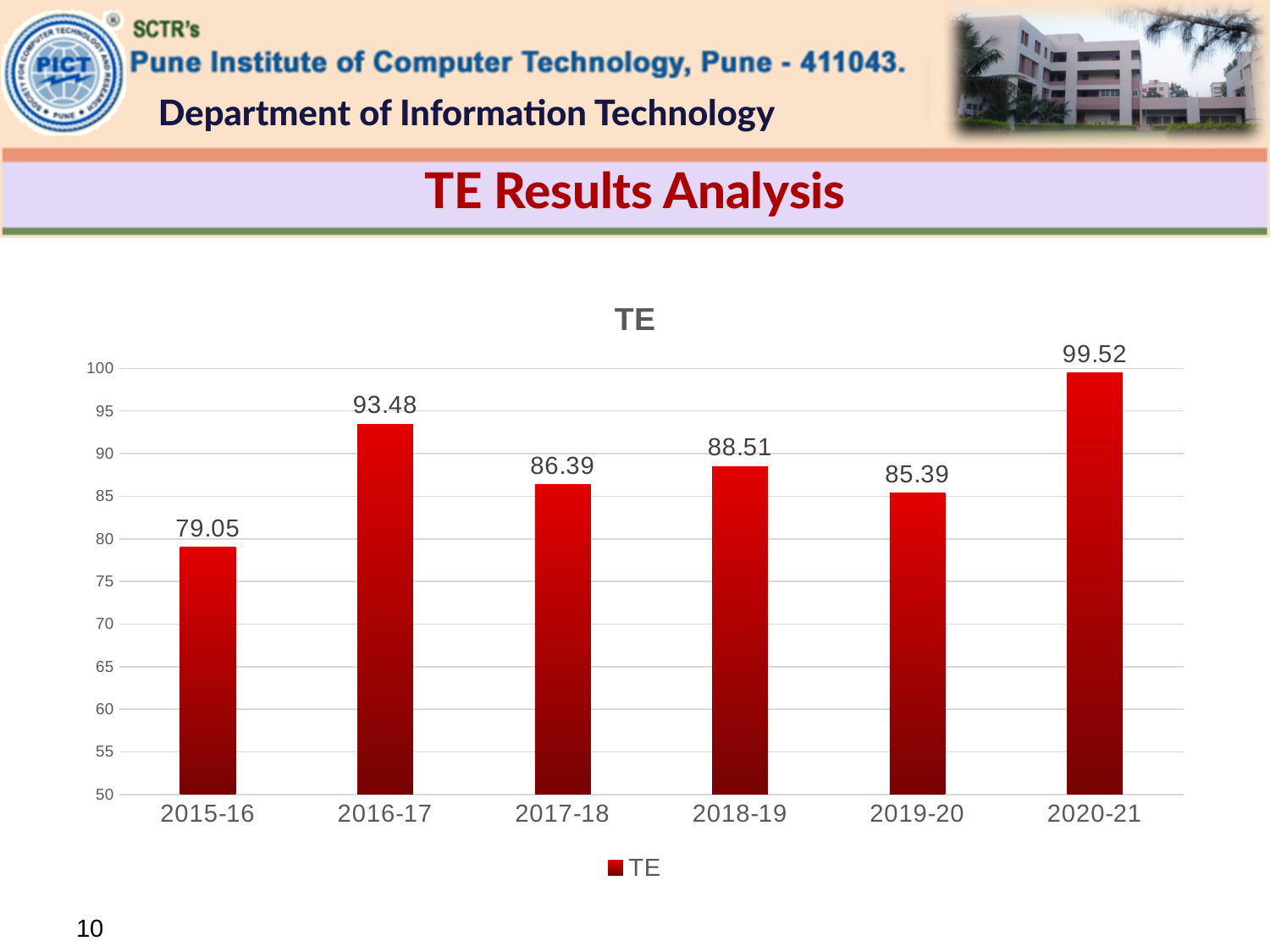

# TE Results Analysis

### Chart:

| Category | TE |
|---|---|
| 2015-16 | 79.05 |
| 2016-17 | 93.48 |
| 2017-18 | 86.39 |
| 2018-19 | 88.51 |
| 2019-20 | 85.39 |
| 2020-21 | 99.52 |
10